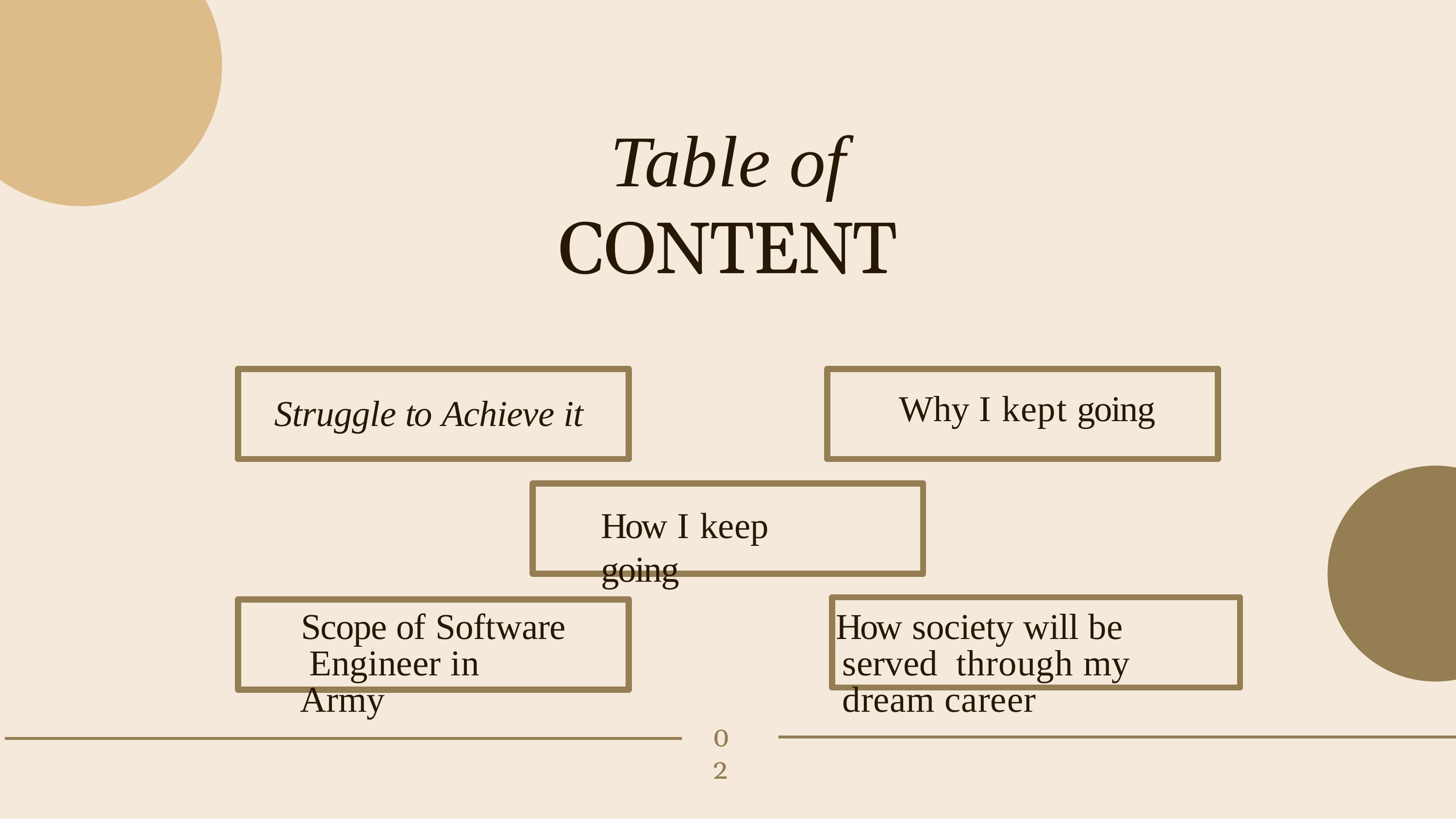

# Table of
CONTENT

Why I kept going
Struggle to Achieve it

How I keep going

Scope of Software  Engineer in Army
How society will be served  through my dream career
02